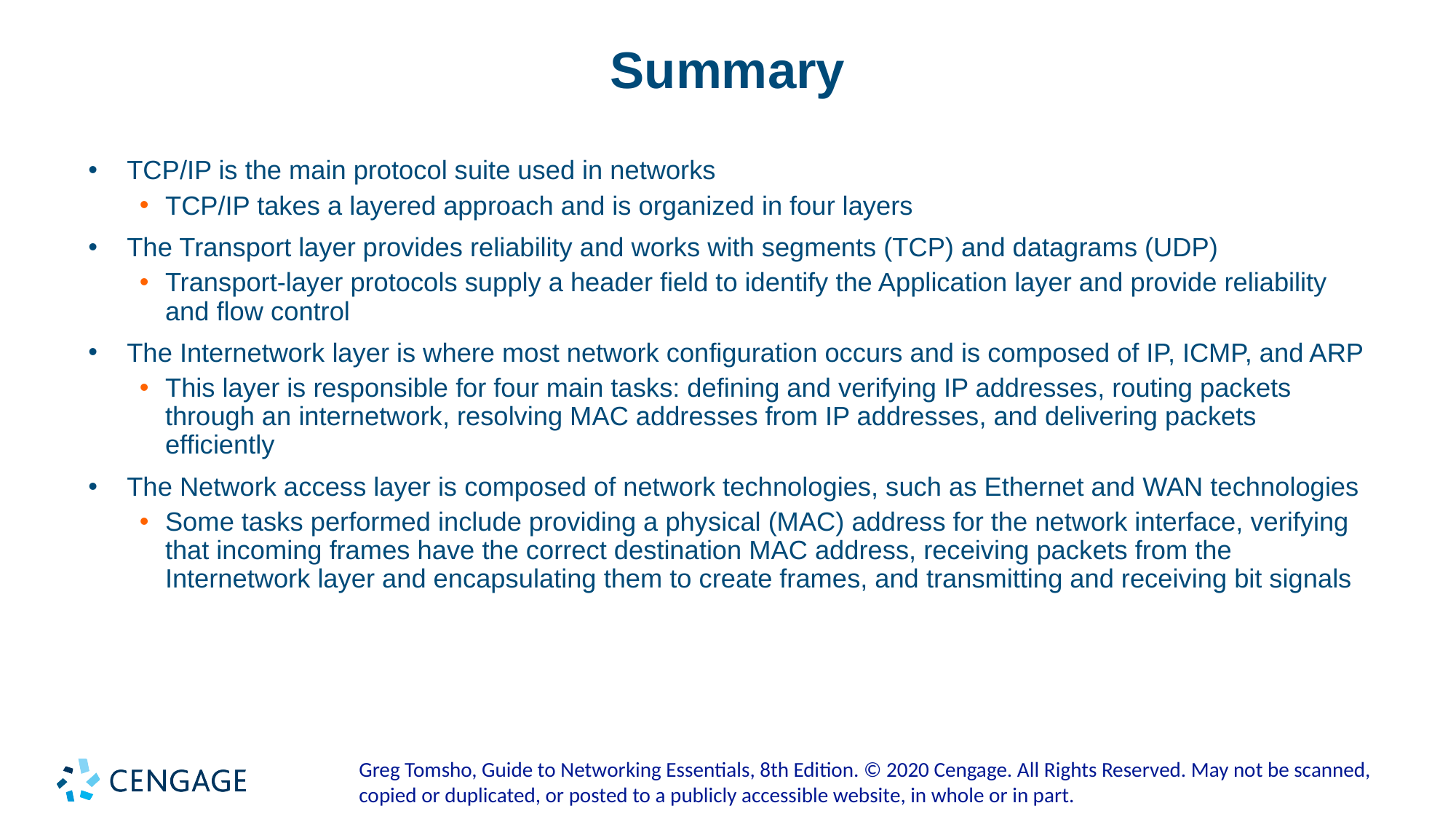

# Summary
TCP/IP is the main protocol suite used in networks
TCP/IP takes a layered approach and is organized in four layers
The Transport layer provides reliability and works with segments (TCP) and datagrams (UDP)
Transport-layer protocols supply a header field to identify the Application layer and provide reliability and flow control
The Internetwork layer is where most network configuration occurs and is composed of IP, ICMP, and ARP
This layer is responsible for four main tasks: defining and verifying IP addresses, routing packets through an internetwork, resolving MAC addresses from IP addresses, and delivering packets efficiently
The Network access layer is composed of network technologies, such as Ethernet and WAN technologies
Some tasks performed include providing a physical (MAC) address for the network interface, verifying that incoming frames have the correct destination MAC address, receiving packets from the Internetwork layer and encapsulating them to create frames, and transmitting and receiving bit signals